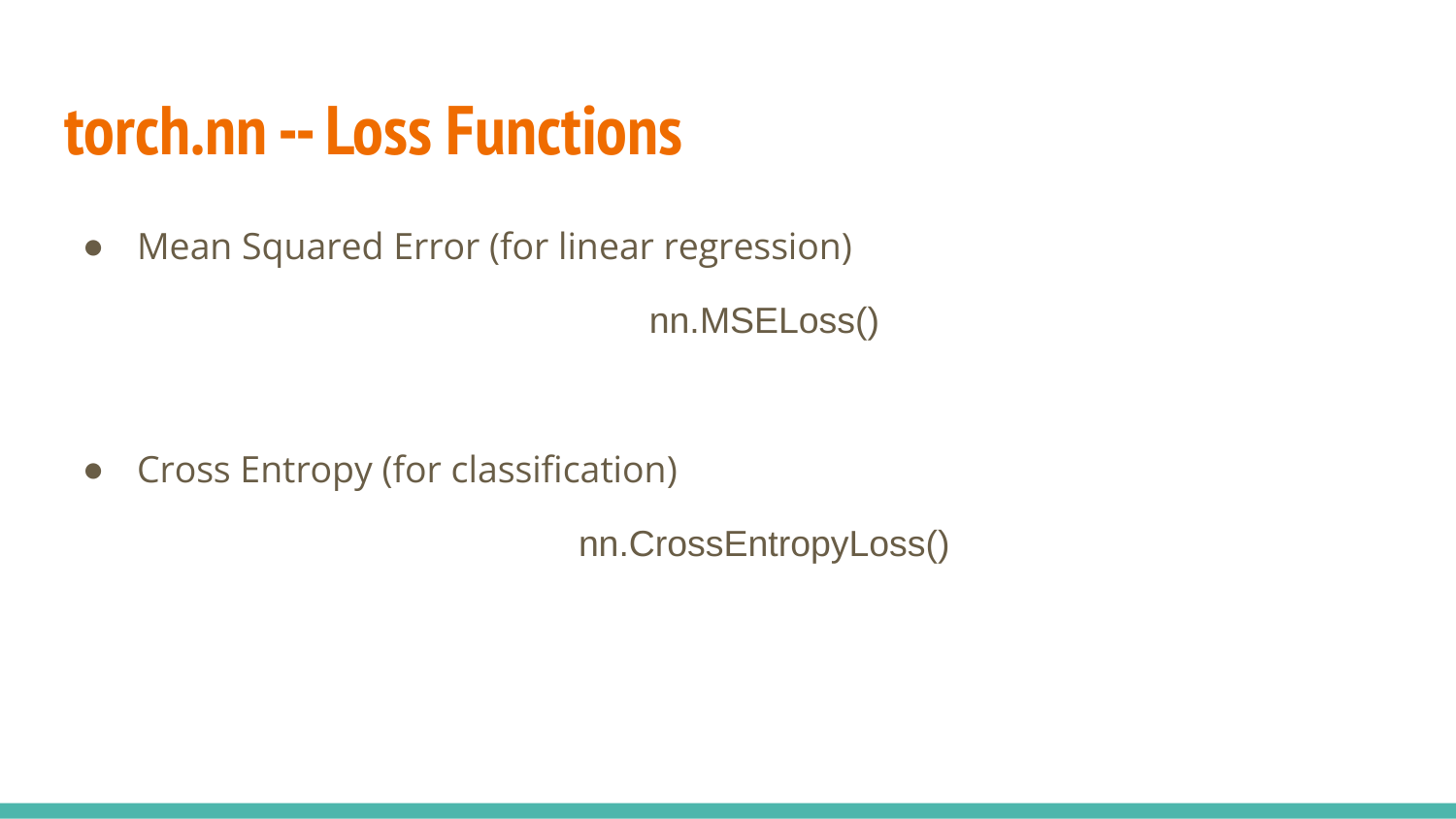

# torch.nn -- Loss Functions
Mean Squared Error (for linear regression)
nn.MSELoss()

Cross Entropy (for classification)
nn.CrossEntropyLoss()